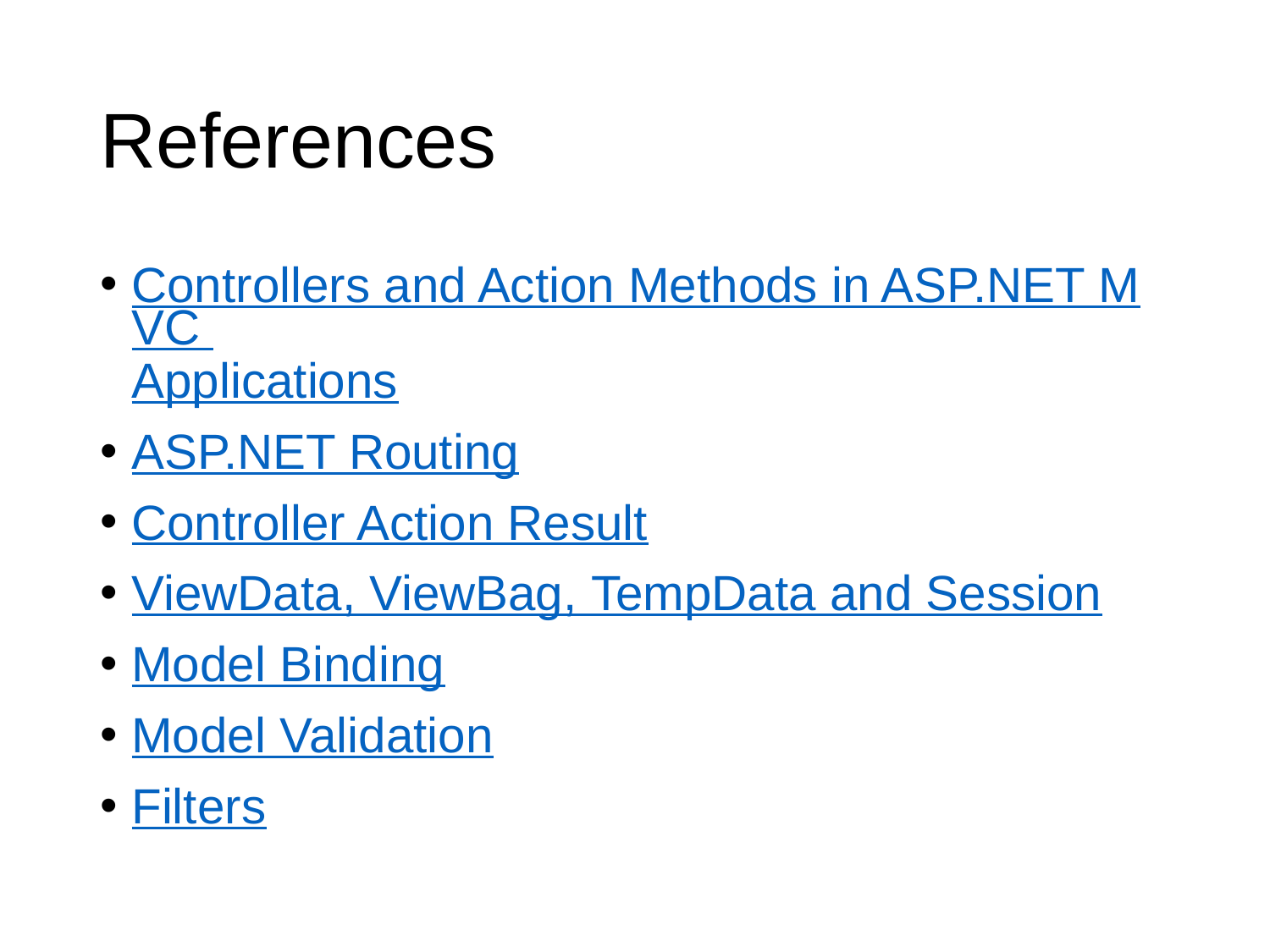

# References
Controllers and Action Methods in ASP.NET MVC Applications
ASP.NET Routing
Controller Action Result
ViewData, ViewBag, TempData and Session
Model Binding
Model Validation
Filters